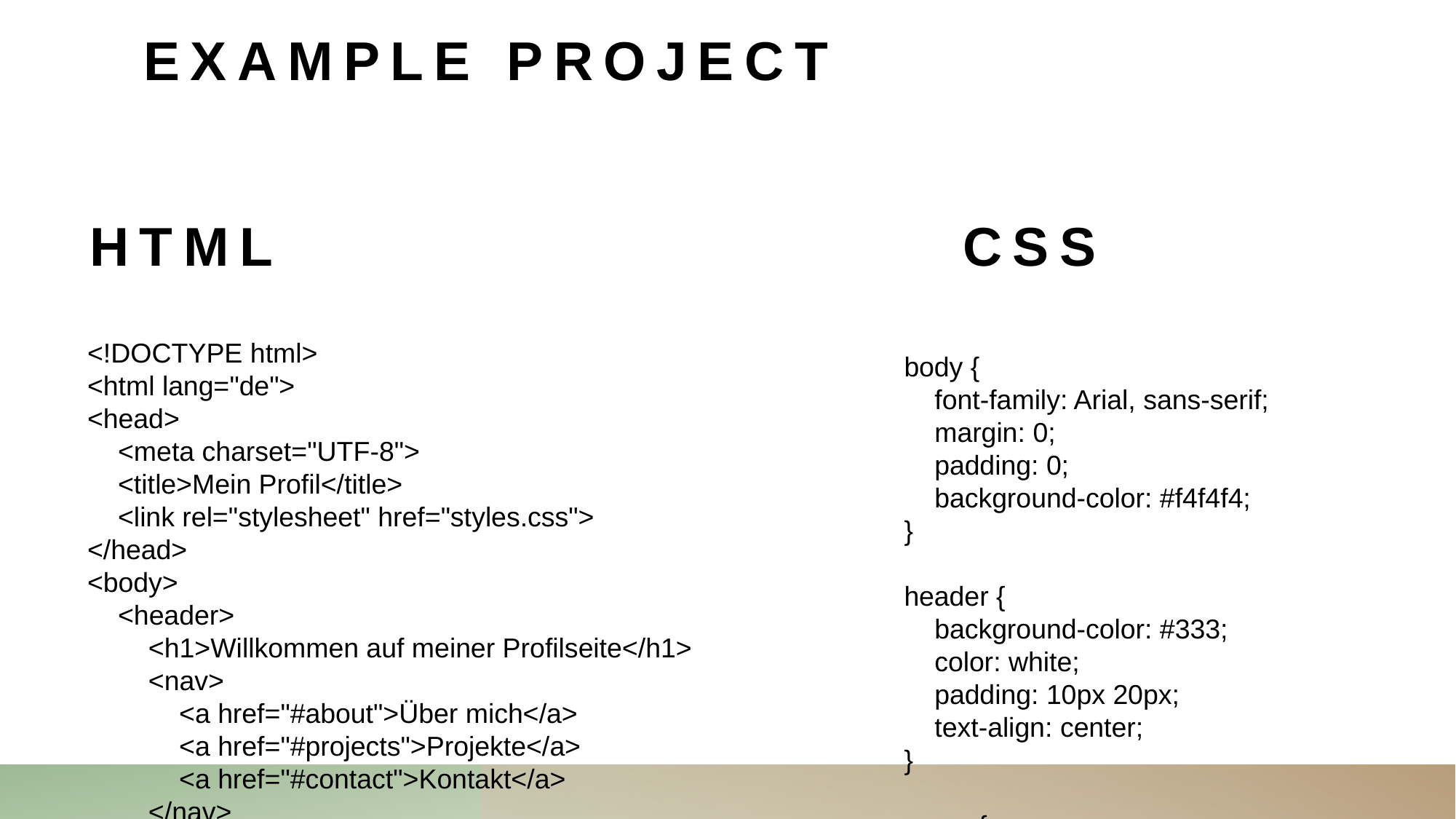

# Example Project
HTML							CSS
<!DOCTYPE html>
<html lang="de">
<head>
    <meta charset="UTF-8">
    <title>Mein Profil</title>
    <link rel="stylesheet" href="styles.css">
</head>
<body>
    <header>
        <h1>Willkommen auf meiner Profilseite</h1>
        <nav>
            <a href="#about">Über mich</a>
            <a href="#projects">Projekte</a>
            <a href="#contact">Kontakt</a>
        </nav>
    </header>

    <section id="about">
        <h2>Über mich</h2>
        <p>Ich bin ein Webentwickler und lerne HTML und CSS.</p>
    </section>

    <section id="projects">
        <h2>Projekte</h2>
        <div class="project">
            <h3>Projekt 1</h3>
            <p>Beschreibung des Projekts.</p>
        </div>
        <div class="project">
            <h3>Projekt 2</h3>
            <p>Beschreibung des Projekts.</p>
        </div>
    </section>

    <footer>
        <p>Kontakt: <a href="mailto:example@example.com">example@example.com</a></p>
    </footer>
</body>
</html>
body {
    font-family: Arial, sans-serif;
    margin: 0;
    padding: 0;
    background-color: #f4f4f4;
}

header {
    background-color: #333;
    color: white;
    padding: 10px 20px;
    text-align: center;
}

nav a {
    color: white;
    margin: 0 10px;
    text-decoration: none;
}

section {
    padding: 20px;
    margin: 10px 0;
}

.project {
    background-color: #e0e0e0;
    padding: 15px;
    margin-bottom: 10px;
}

footer {
    background-color: #333;
    color: white;
    text-align: center;
    padding: 10px;
}